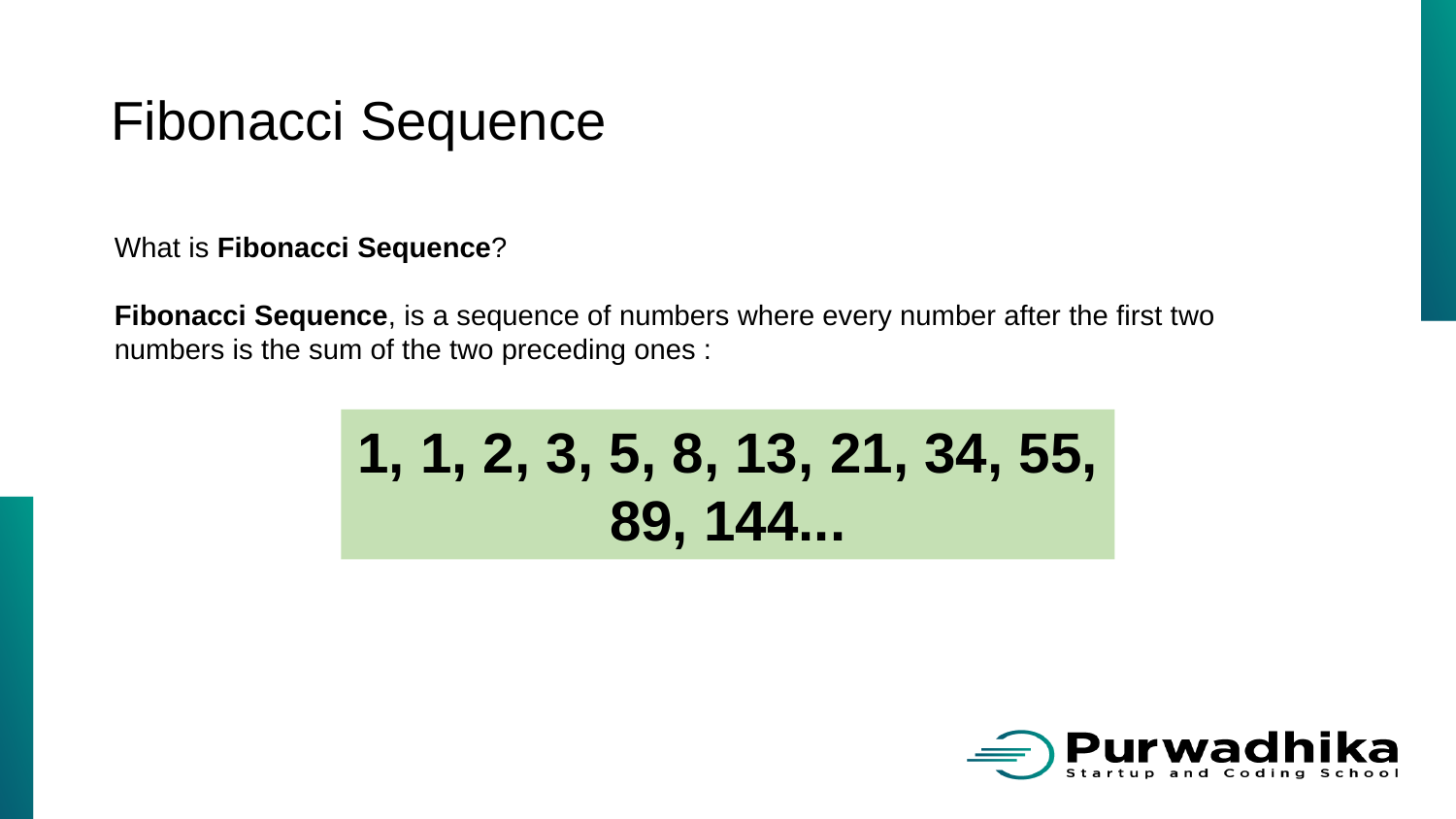

# Fibonacci Sequence
What is Fibonacci Sequence?

Fibonacci Sequence, is a sequence of numbers where every number after the first two numbers is the sum of the two preceding ones :
1, 1, 2, 3, 5, 8, 13, 21, 34, 55, 89, 144...